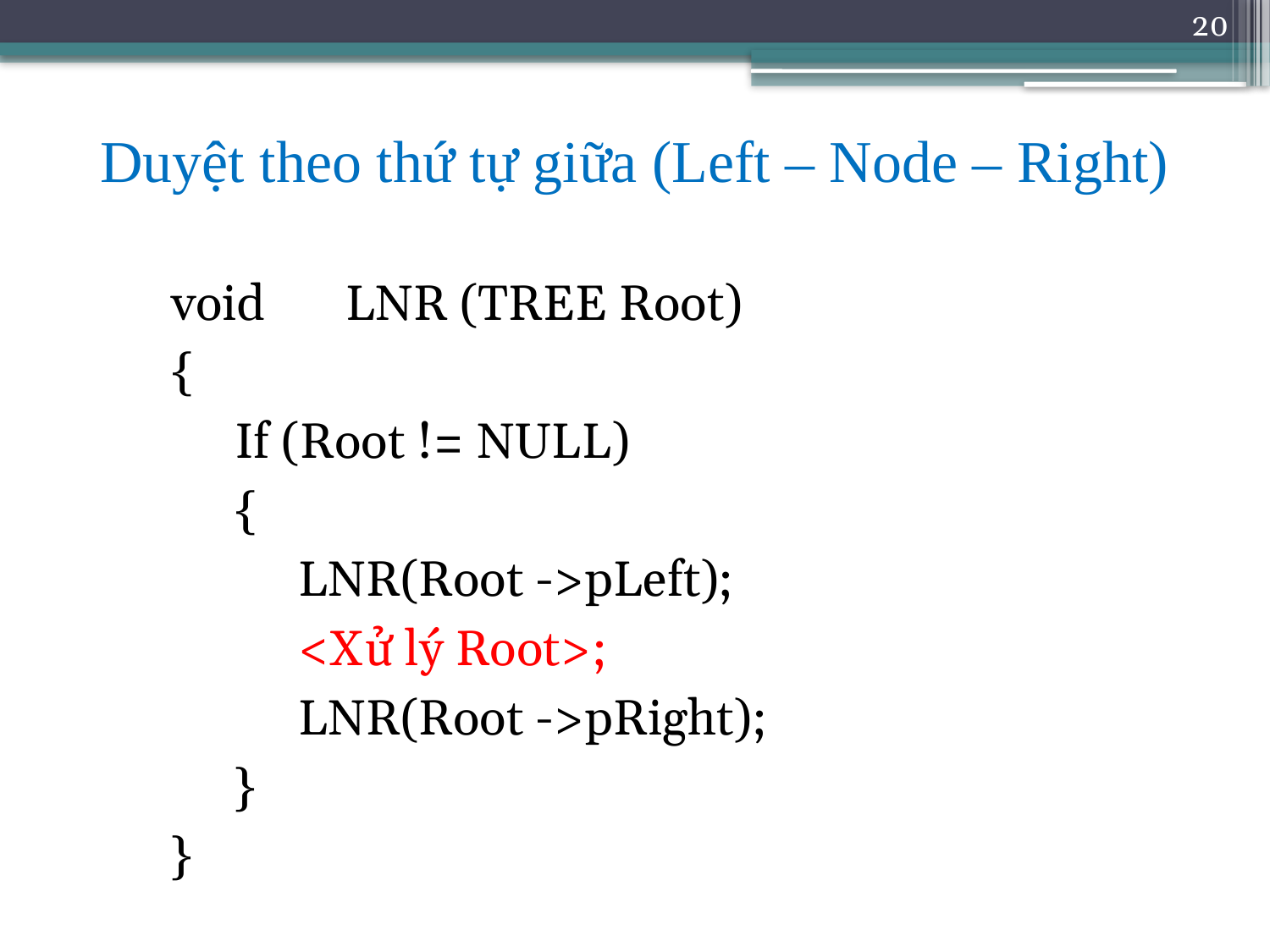

20
# Duyệt theo thứ tự giữa (Left – Node – Right)
void	LNR (TREE Root)
{
If (Root != NULL)
{
LNR(Root ->pLeft);
<Xử lý Root>;
LNR(Root ->pRight);
}
}